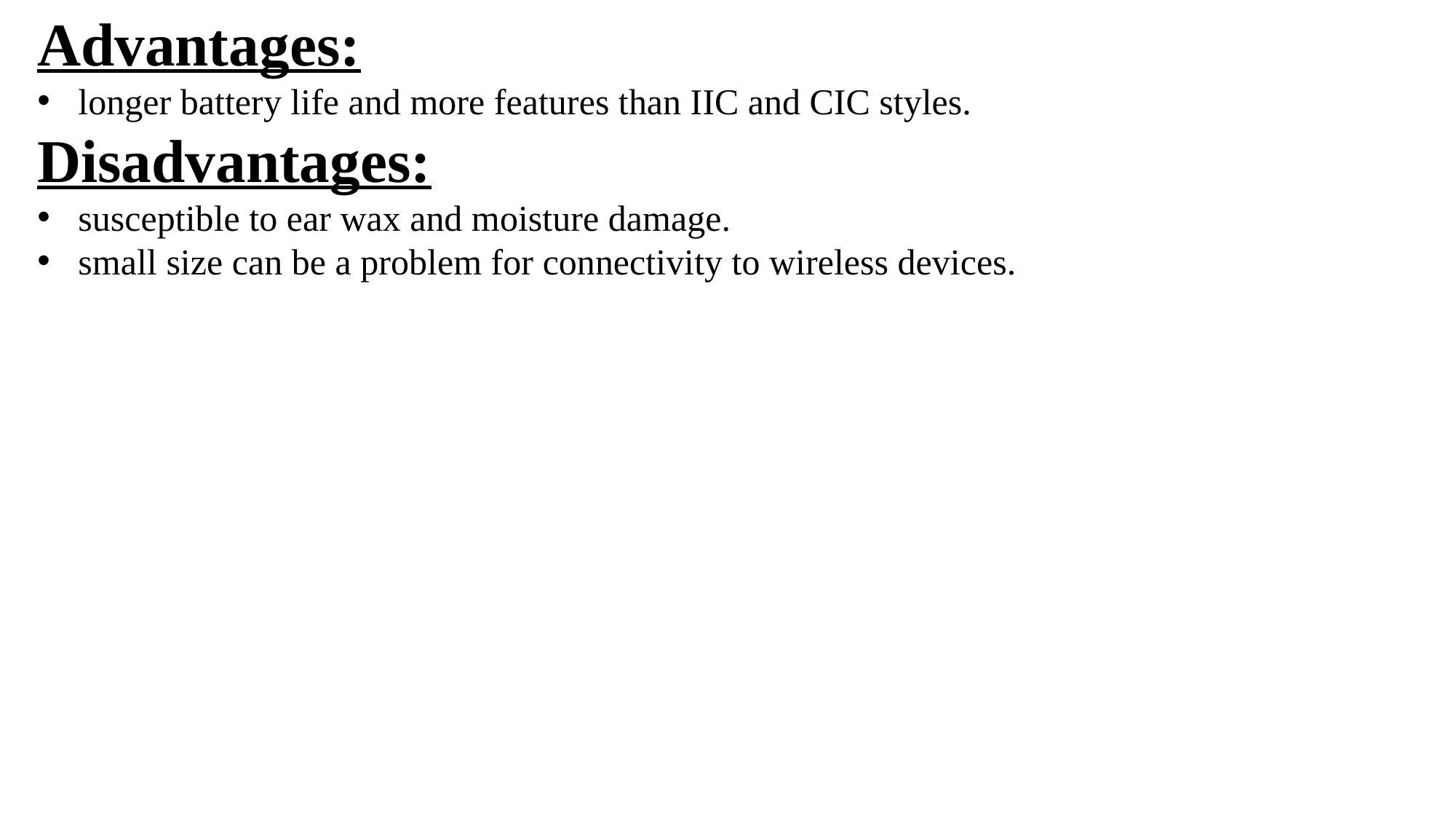

Advantages:
longer battery life and more features than IIC and CIC styles.
Disadvantages:
susceptible to ear wax and moisture damage.
small size can be a problem for connectivity to wireless devices.